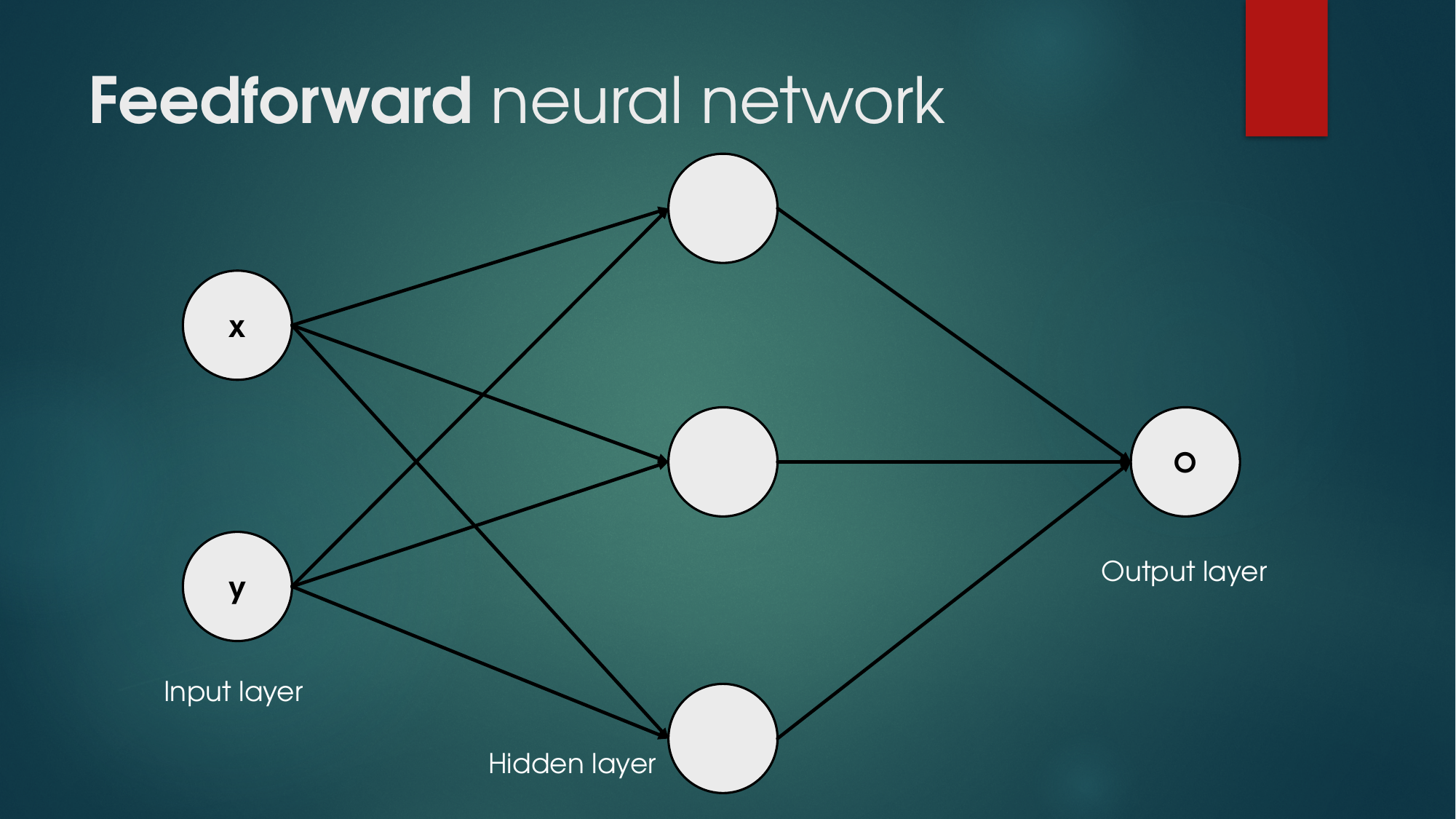

# Feedforward neural network

x

O
y
Output layer
Input layer

Hidden layer